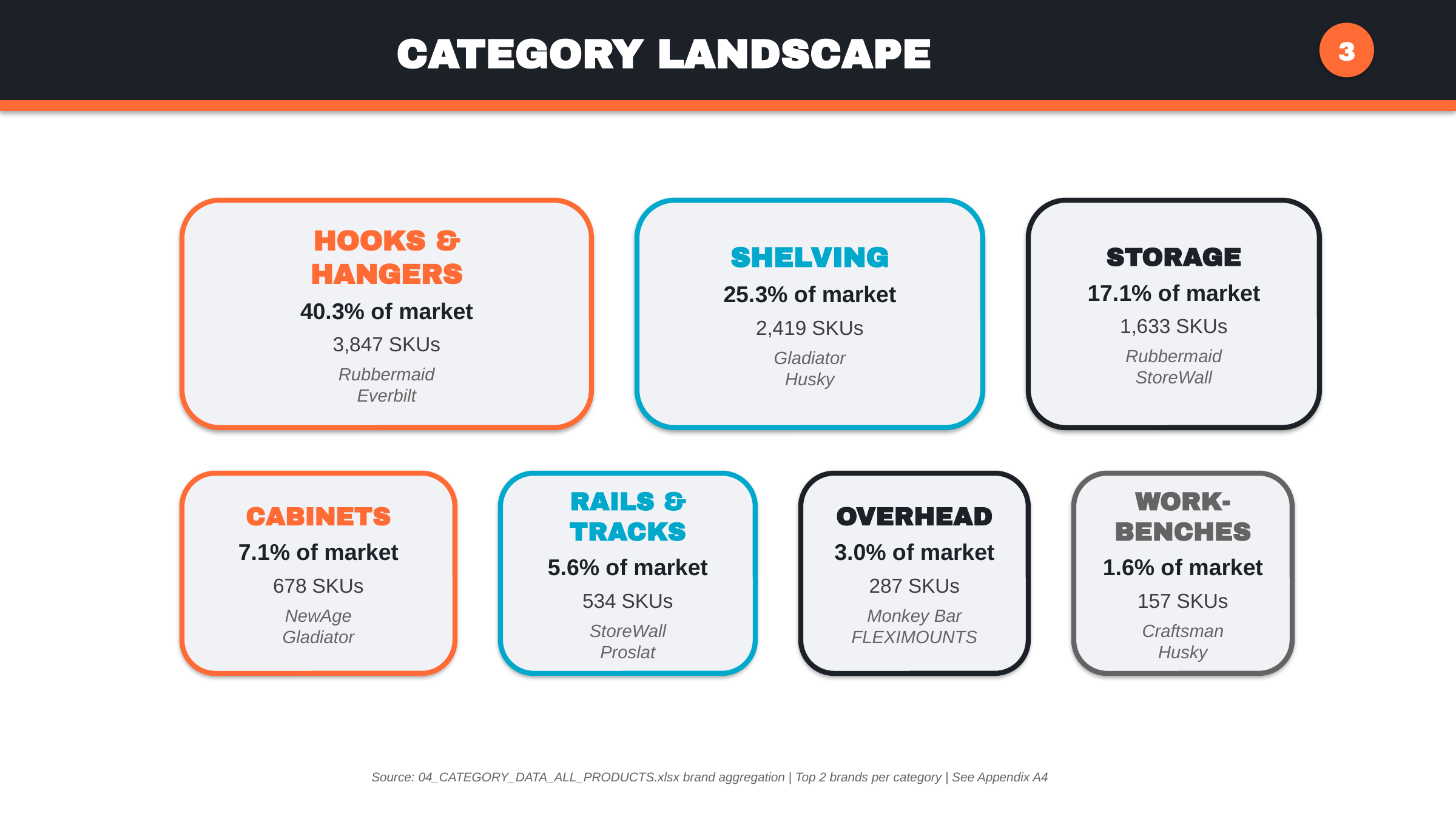

CATEGORY LANDSCAPE

3

HOOKS &
HANGERS
40.3% of market
3,847 SKUs
Rubbermaid
Everbilt
SHELVING
25.3% of market
2,419 SKUs
Gladiator
Husky
STORAGE
17.1% of market
1,633 SKUs
Rubbermaid
StoreWall

CABINETS
7.1% of market
678 SKUs
NewAge
Gladiator
RAILS &
TRACKS
5.6% of market
534 SKUs
StoreWall
Proslat
OVERHEAD
3.0% of market
287 SKUs
Monkey Bar
FLEXIMOUNTS
WORK-
BENCHES
1.6% of market
157 SKUs
Craftsman
Husky
Source: 04_CATEGORY_DATA_ALL_PRODUCTS.xlsx brand aggregation | Top 2 brands per category | See Appendix A4